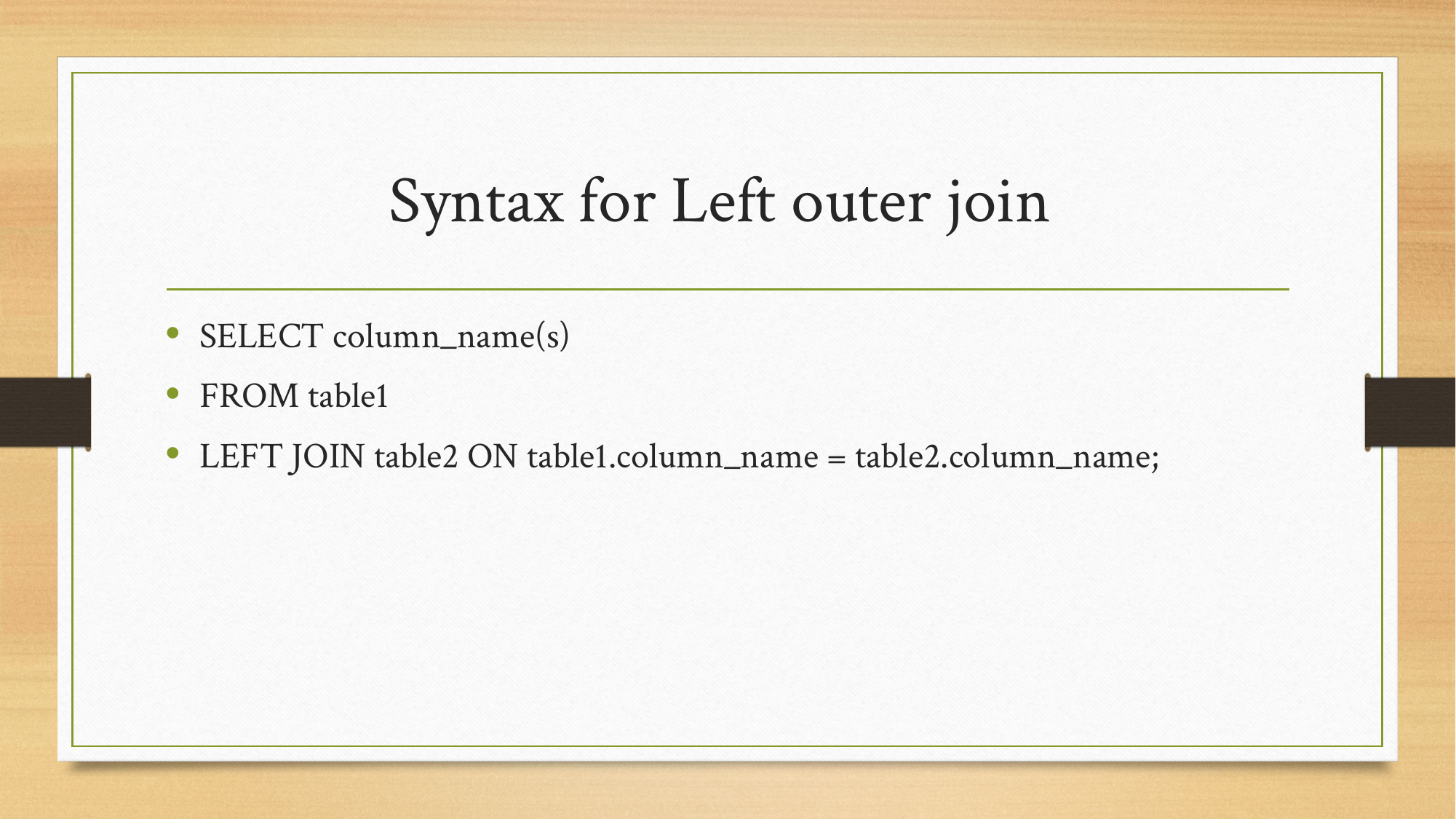

# Syntax for Left outer join
SELECT column_name(s)
FROM table1
LEFT JOIN table2 ON table1.column_name = table2.column_name;